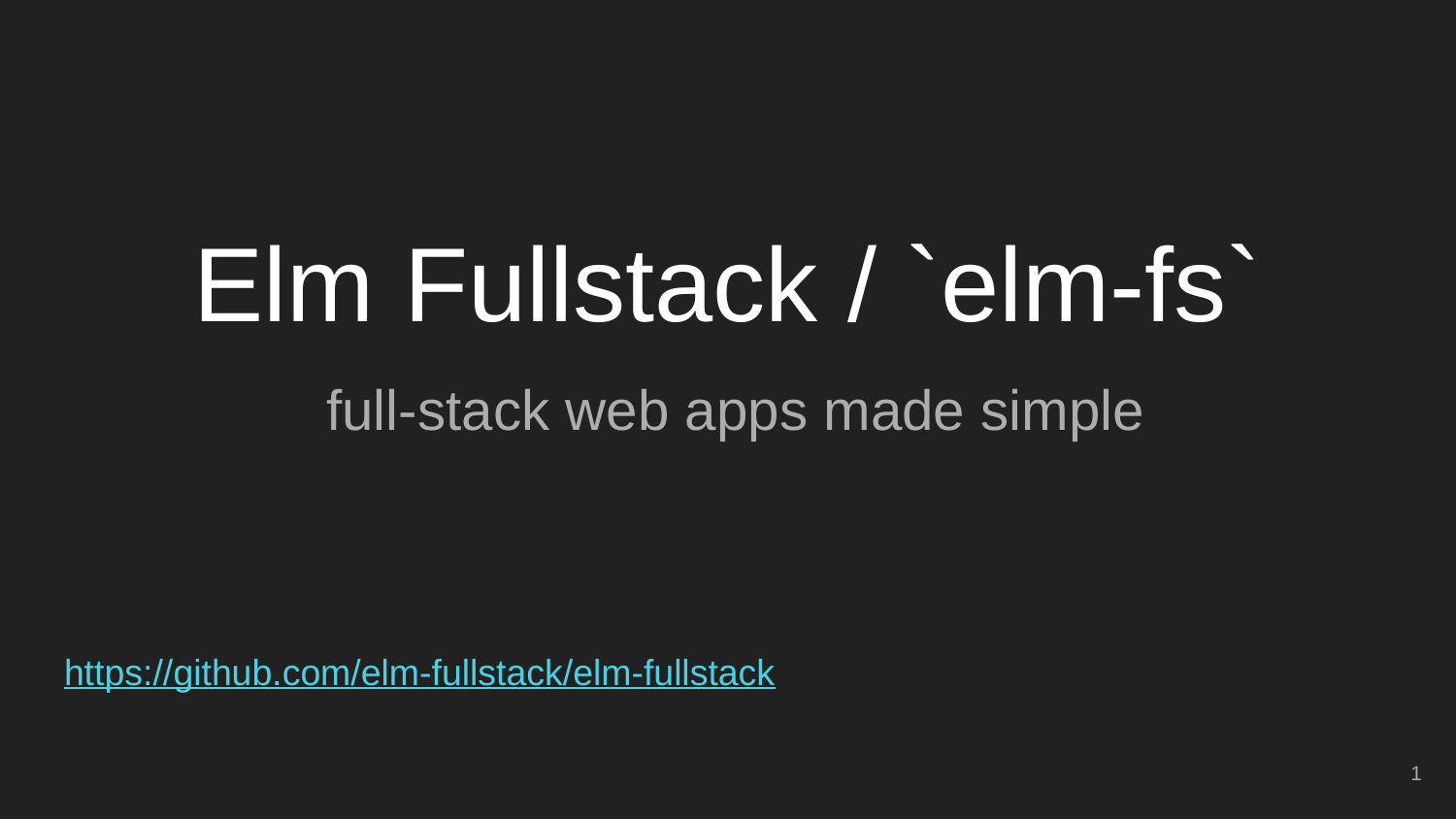

# Elm Fullstack / `elm-fs`
 full-stack web apps made simple
https://github.com/elm-fullstack/elm-fullstack

1